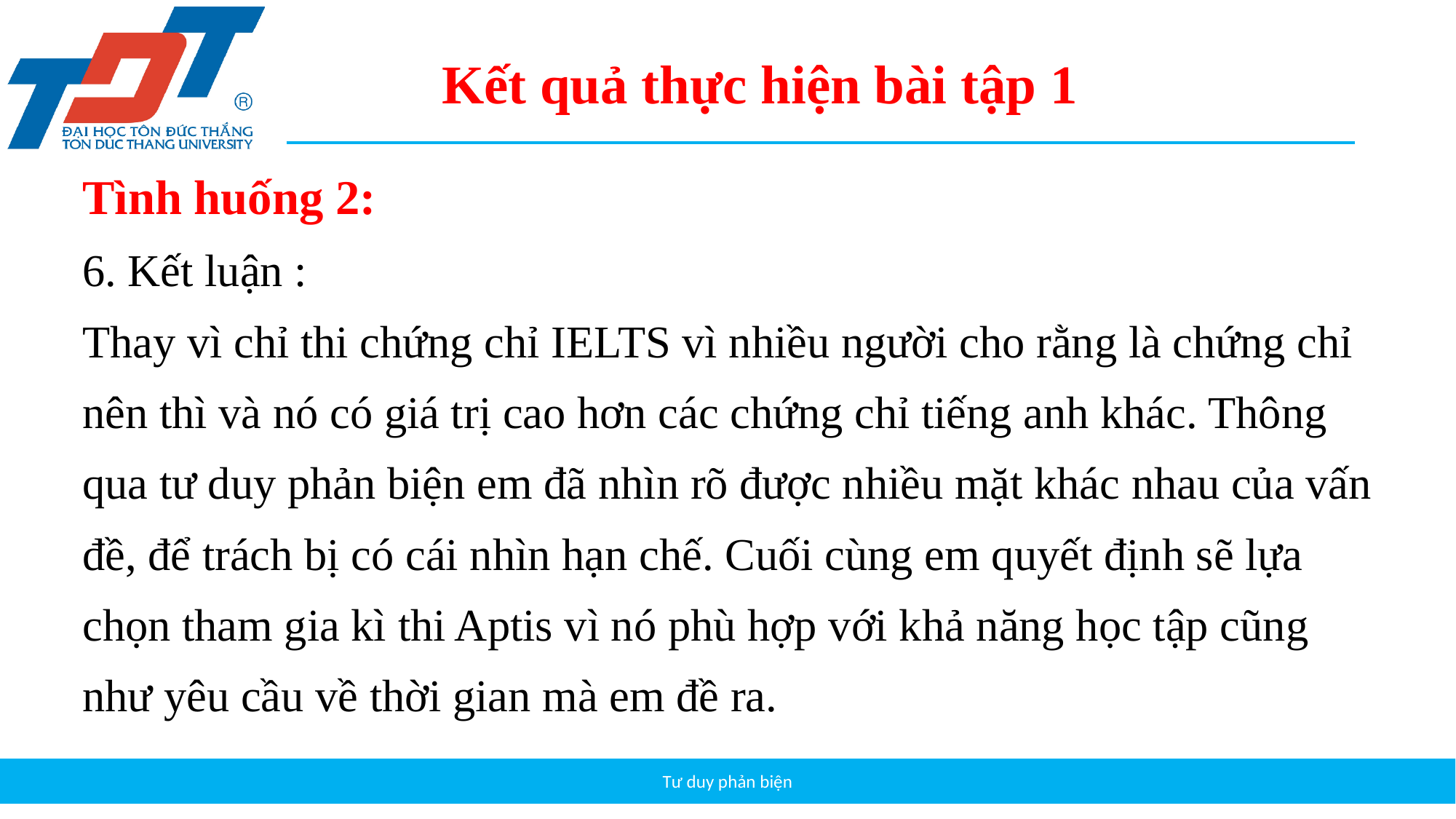

Kết quả thực hiện bài tập 1
Tình huống 2:
6. Kết luận :
Thay vì chỉ thi chứng chỉ IELTS vì nhiều người cho rằng là chứng chỉ nên thì và nó có giá trị cao hơn các chứng chỉ tiếng anh khác. Thông qua tư duy phản biện em đã nhìn rõ được nhiều mặt khác nhau của vấn đề, để trách bị có cái nhìn hạn chế. Cuối cùng em quyết định sẽ lựa chọn tham gia kì thi Aptis vì nó phù hợp với khả năng học tập cũng như yêu cầu về thời gian mà em đề ra.

Tư duy phản biện